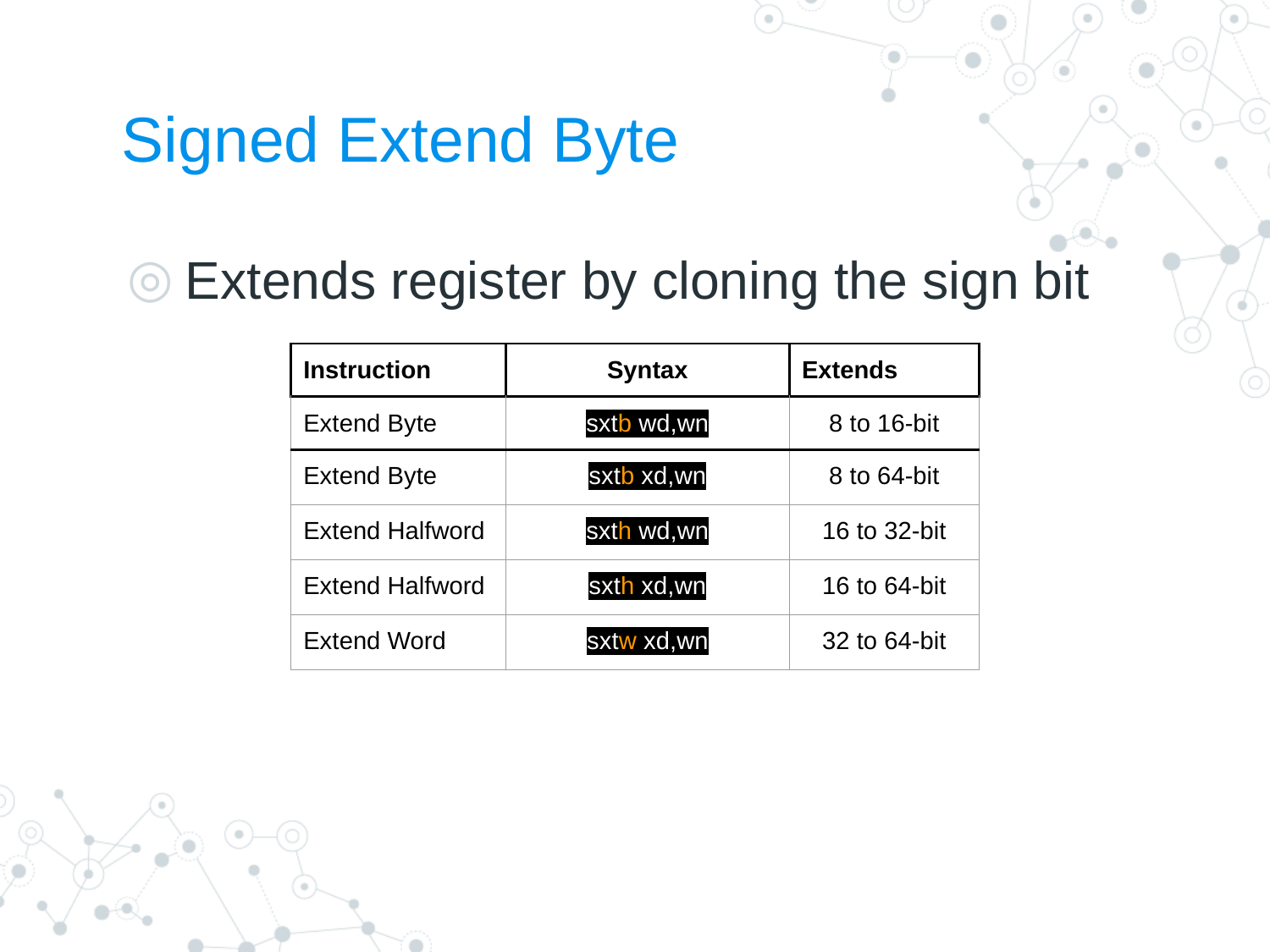

# Signed Extend Byte
Extends register by cloning the sign bit
| Instruction | Syntax | Extends |
| --- | --- | --- |
| Extend Byte | sxtb wd,wn | 8 to 16-bit |
| Extend Byte | sxtb xd,wn | 8 to 64-bit |
| Extend Halfword | sxth wd,wn | 16 to 32-bit |
| Extend Halfword | sxth xd,wn | 16 to 64-bit |
| Extend Word | sxtw xd,wn | 32 to 64-bit |